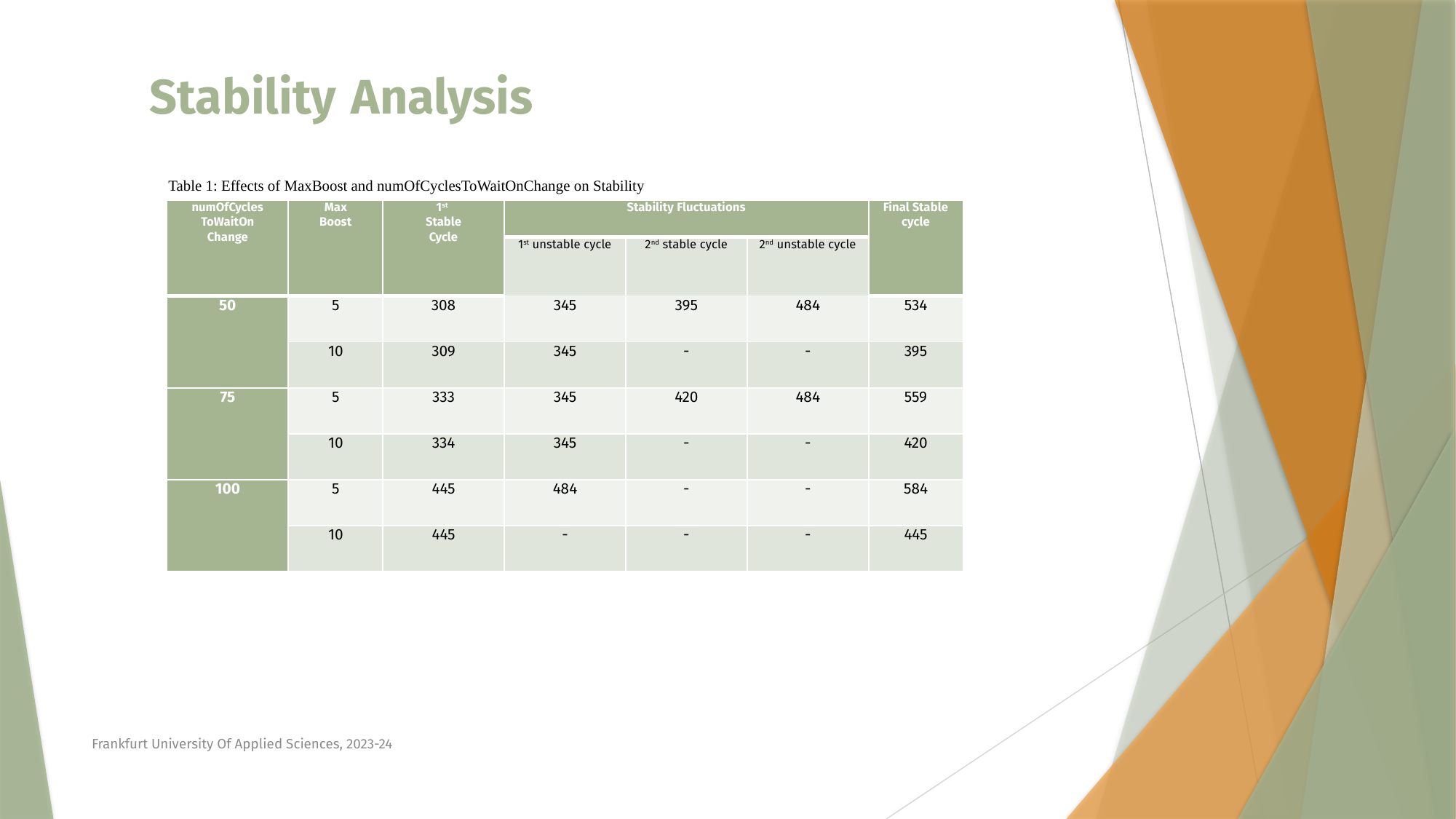

Stability Analysis
Table Table 1: Effects of MaxBoost and numOfCyclesToWaitOnChange on Stability
| numOfCycles ToWaitOn Change | Max Boost | 1st Stable Cycle | Stability Fluctuations |  |  | Final Stable cycle |
| --- | --- | --- | --- | --- | --- | --- |
|  |  |  | 1st unstable cycle | 2nd stable cycle | 2nd unstable cycle |  |
| 50 | 5 | 308 | 345 | 395 | 484 | 534 |
|  | 10 | 309 | 345 | - | - | 395 |
| 75 | 5 | 333 | 345 | 420 | 484 | 559 |
|  | 10 | 334 | 345 | - | - | 420 |
| 100 | 5 | 445 | 484 | - | - | 584 |
|  | 10 | 445 | - | - | - | 445 |
Frankfurt University Of Applied Sciences, 2023-24